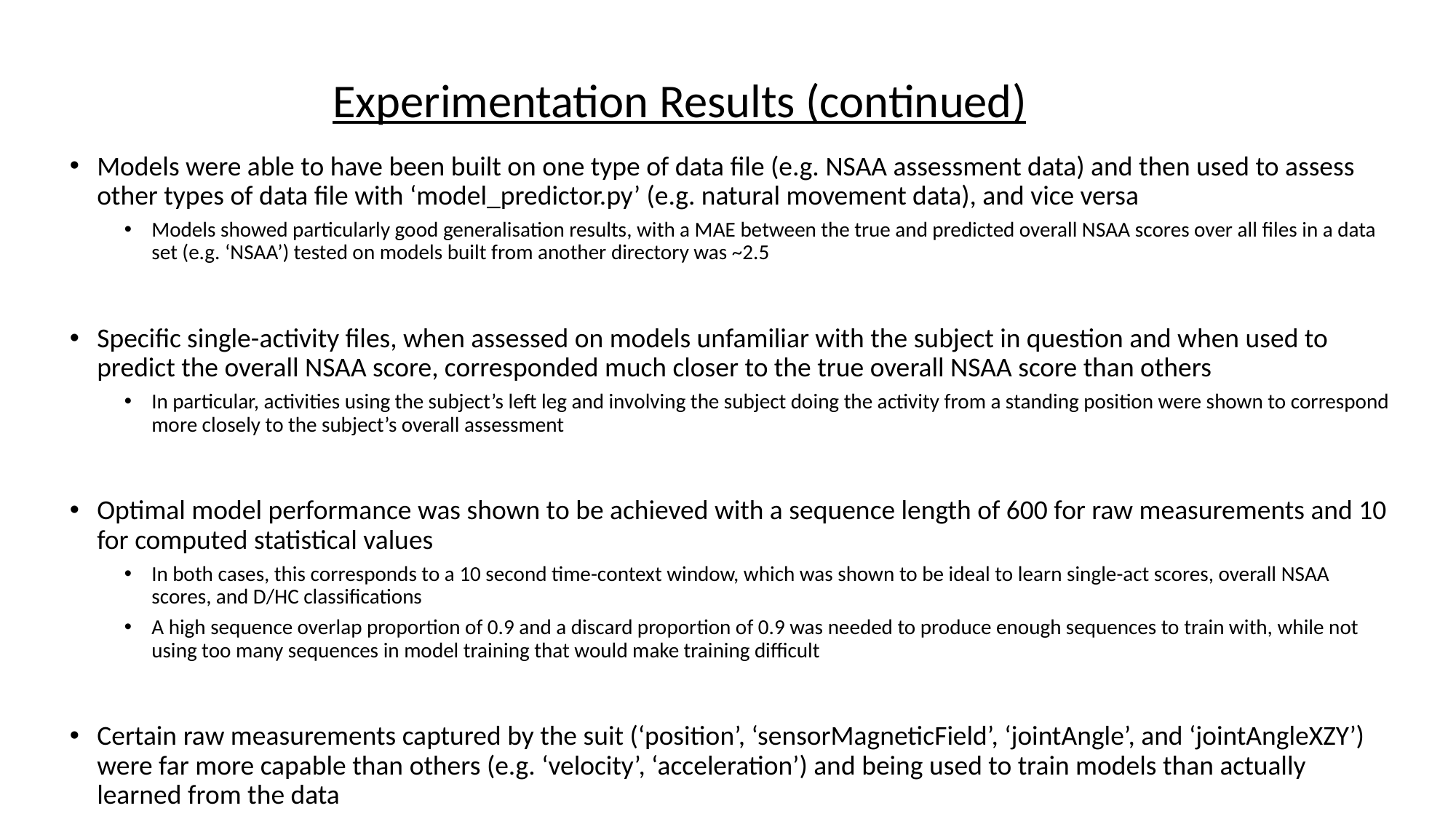

# Experimentation Results (continued)
Models were able to have been built on one type of data file (e.g. NSAA assessment data) and then used to assess other types of data file with ‘model_predictor.py’ (e.g. natural movement data), and vice versa
Models showed particularly good generalisation results, with a MAE between the true and predicted overall NSAA scores over all files in a data set (e.g. ‘NSAA’) tested on models built from another directory was ~2.5

Specific single-activity files, when assessed on models unfamiliar with the subject in question and when used to predict the overall NSAA score, corresponded much closer to the true overall NSAA score than others
In particular, activities using the subject’s left leg and involving the subject doing the activity from a standing position were shown to correspond more closely to the subject’s overall assessment

Optimal model performance was shown to be achieved with a sequence length of 600 for raw measurements and 10 for computed statistical values
In both cases, this corresponds to a 10 second time-context window, which was shown to be ideal to learn single-act scores, overall NSAA scores, and D/HC classifications
A high sequence overlap proportion of 0.9 and a discard proportion of 0.9 was needed to produce enough sequences to train with, while not using too many sequences in model training that would make training difficult

Certain raw measurements captured by the suit (‘position’, ‘sensorMagneticField’, ‘jointAngle’, and ‘jointAngleXZY’) were far more capable than others (e.g. ‘velocity’, ‘acceleration’) and being used to train models than actually learned from the data